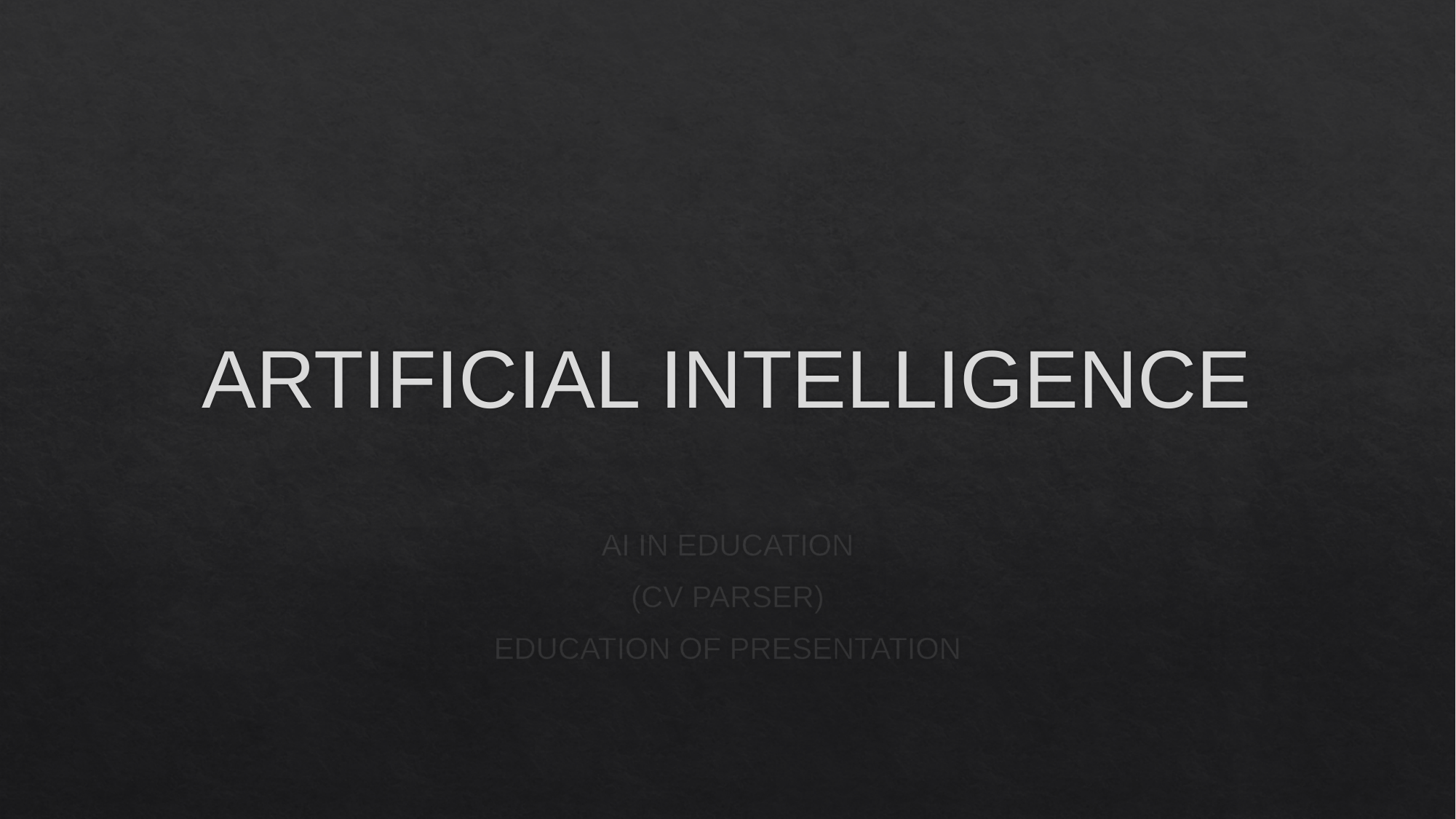

# ARTIFICIAL INTELLIGENCE
AI IN EDUCATION
(CV PARSER)
EDUCATION OF PRESENTATION